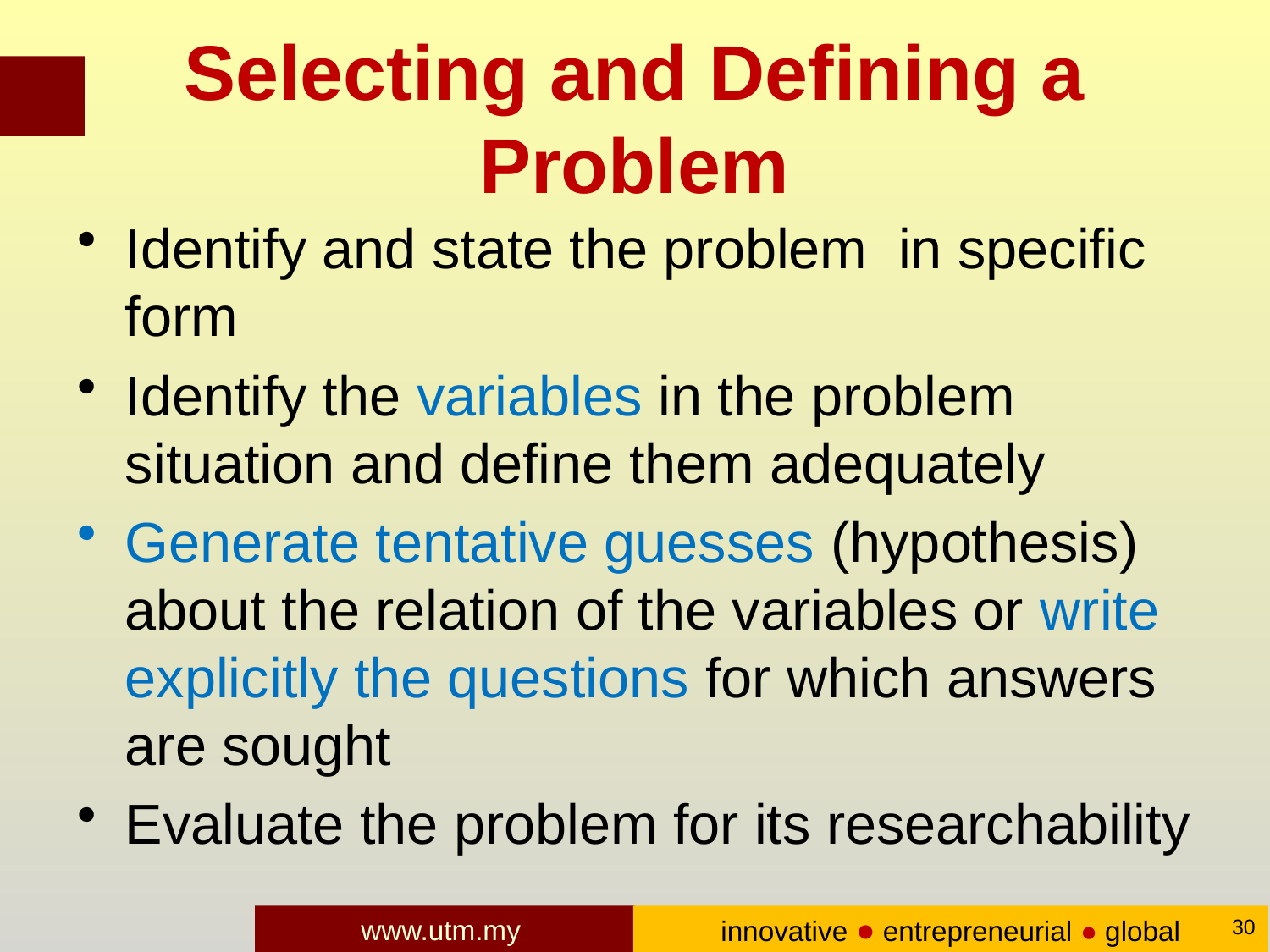

# Selecting and Defining a Problem
Identify and state the problem  in specific form
Identify the variables in the problem situation and define them adequately
Generate tentative guesses (hypothesis) about the relation of the variables or write explicitly the questions for which answers are sought
Evaluate the problem for its researchability